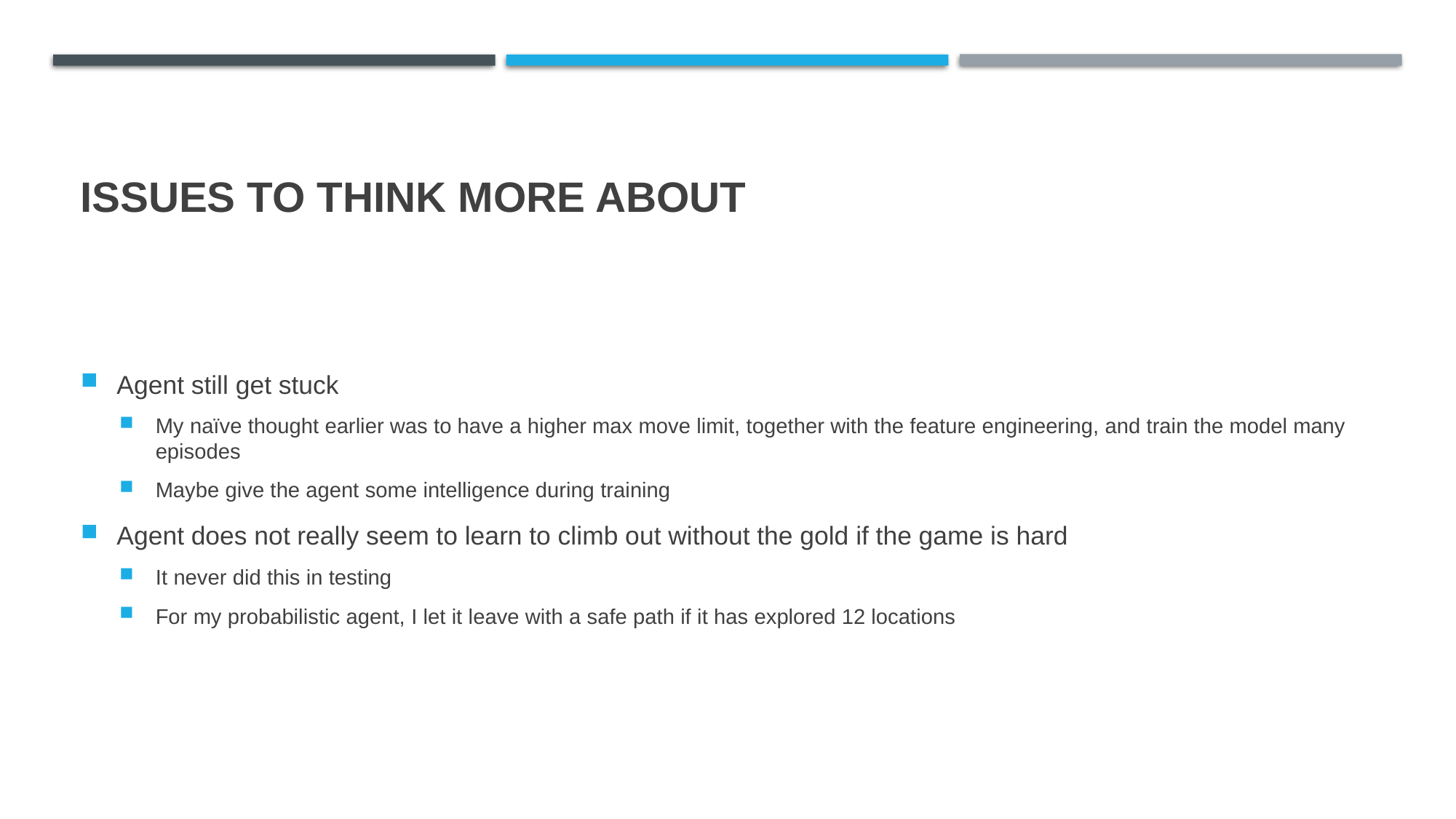

# Issues to think more about
Agent still get stuck
My naïve thought earlier was to have a higher max move limit, together with the feature engineering, and train the model many episodes
Maybe give the agent some intelligence during training
Agent does not really seem to learn to climb out without the gold if the game is hard
It never did this in testing
For my probabilistic agent, I let it leave with a safe path if it has explored 12 locations